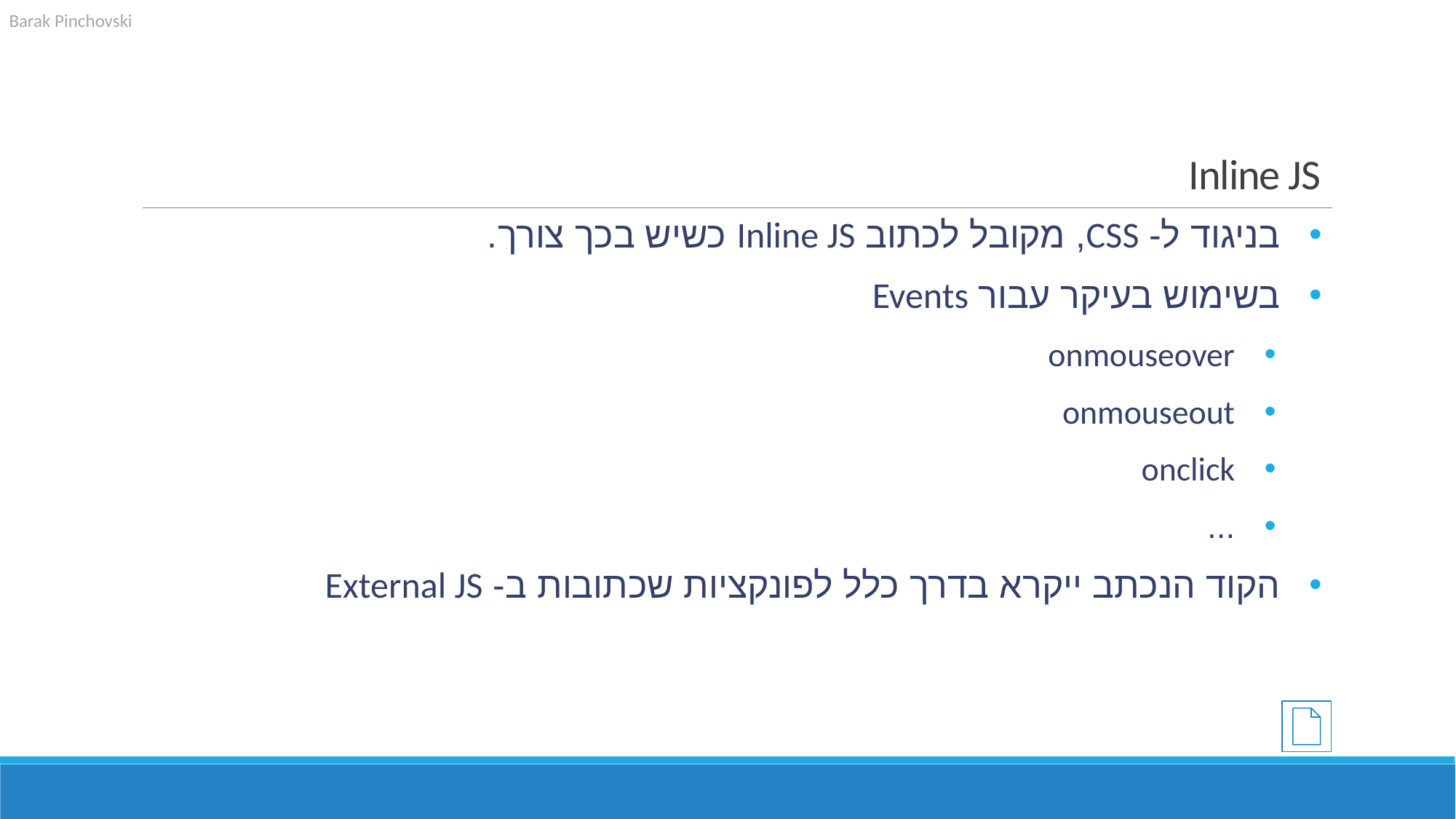

# Inline JS
בניגוד ל- CSS, מקובל לכתוב Inline JS כשיש בכך צורך.
בשימוש בעיקר עבור Events
onmouseover
onmouseout
onclick
...
הקוד הנכתב ייקרא בדרך כלל לפונקציות שכתובות ב- External JS